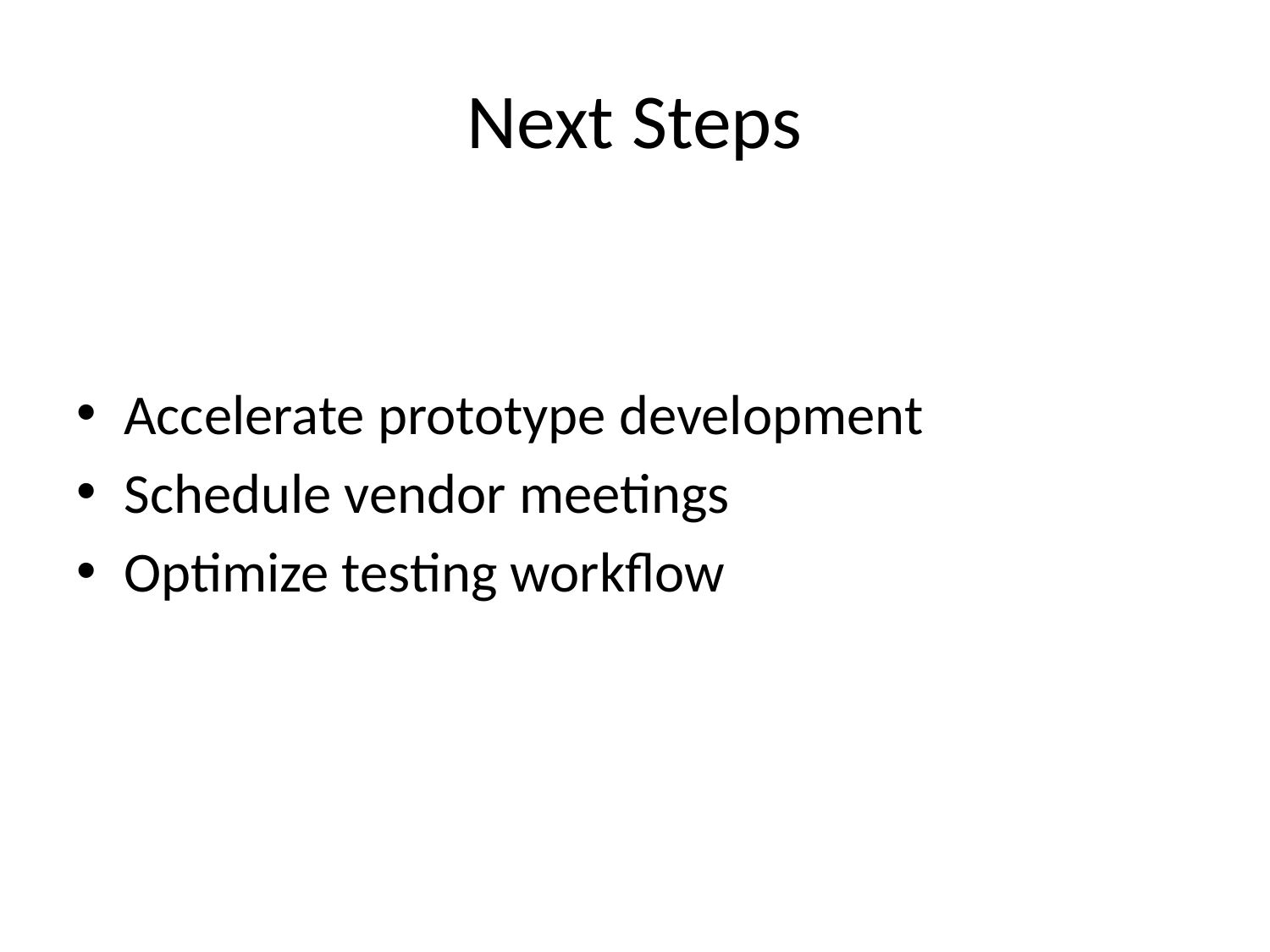

# Next Steps
Accelerate prototype development
Schedule vendor meetings
Optimize testing workflow